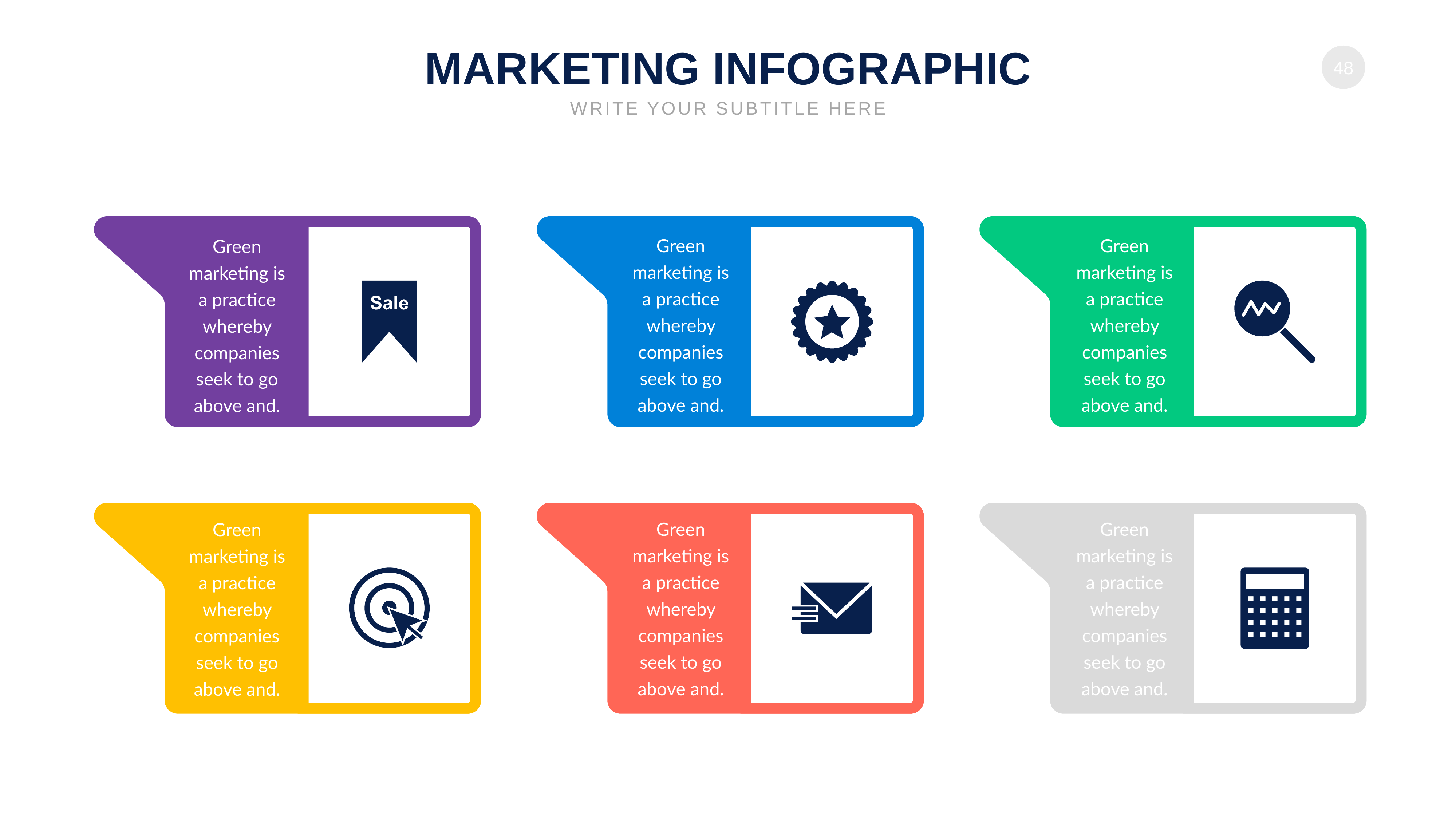

MARKETING INFOGRAPHIC
WRITE YOUR SUBTITLE HERE

Green marketing is a practice whereby companies seek to go above and.
Green marketing is a practice whereby companies seek to go above and.
Green marketing is a practice whereby companies seek to go above and.

Green marketing is a practice whereby companies seek to go above and.

Green marketing is a practice whereby companies seek to go above and.

Green marketing is a practice whereby companies seek to go above and.